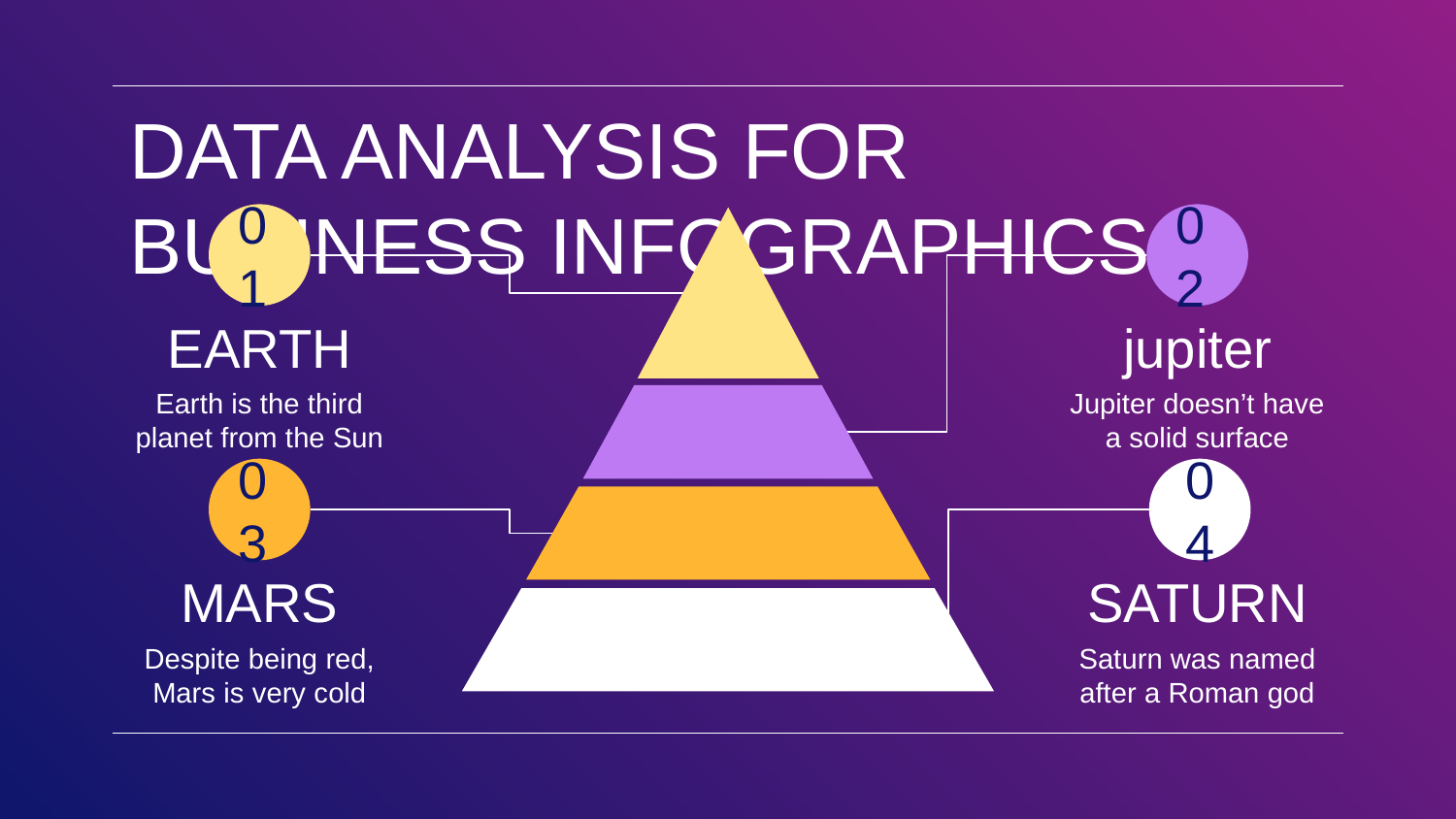

# DATA ANALYSIS FOR BUSINESS INFOGRAPHICS
01
EARTH
Earth is the third planet from the Sun
02
jupiter
Jupiter doesn’t have a solid surface

03
MARS
Despite being red, Mars is very cold
04
SATURN
Saturn was named after a Roman god